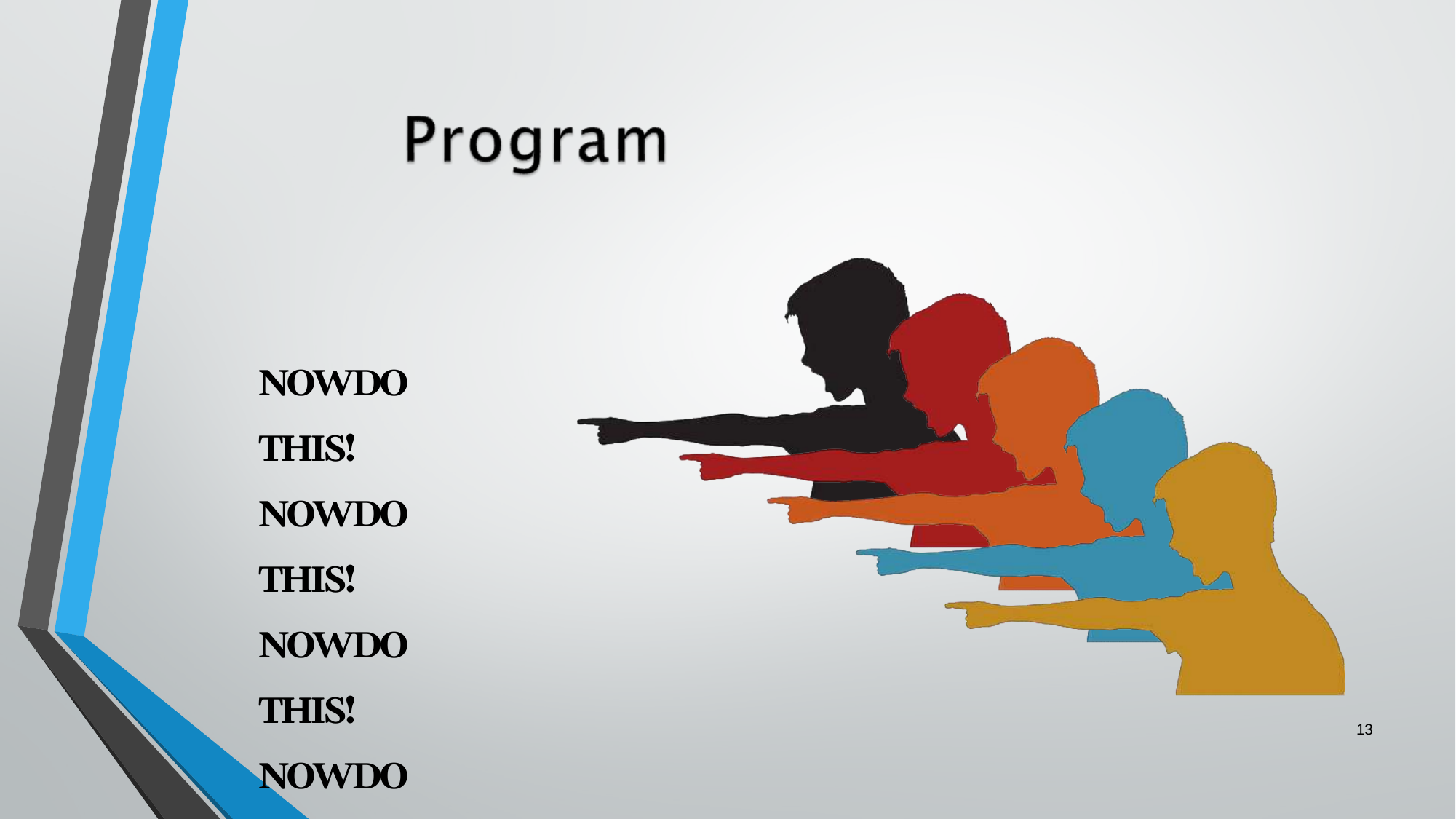

NOWDO THIS!  NOWDO THIS!  NOWDO THIS!  NOWDO THIS!  NOWDO THIS!

13